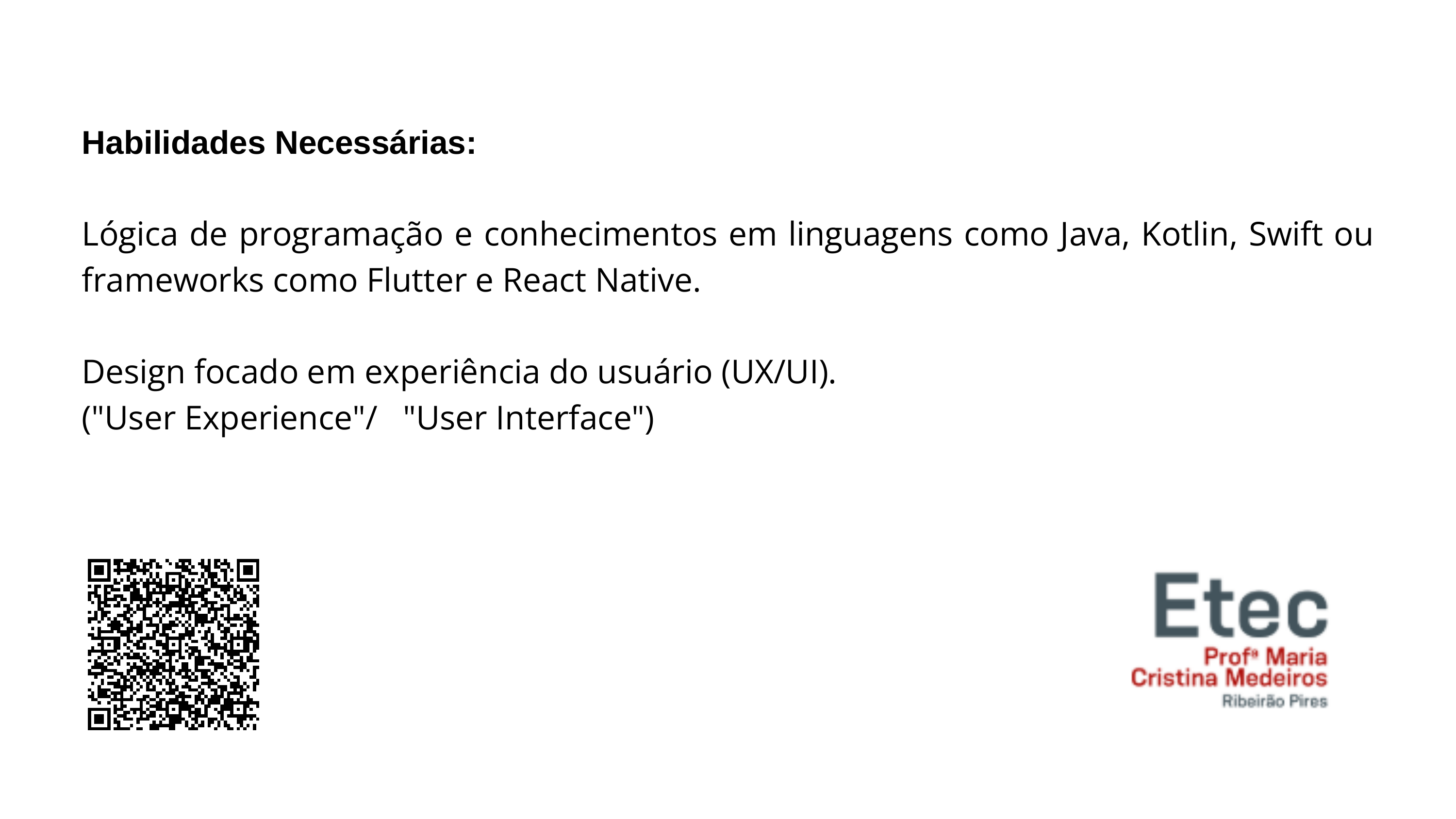

Habilidades Necessárias:

Lógica de programação e conhecimentos em linguagens como Java, Kotlin, Swift ou frameworks como Flutter e React Native.

Design focado em experiência do usuário (UX/UI).
("User Experience"/   "User Interface")